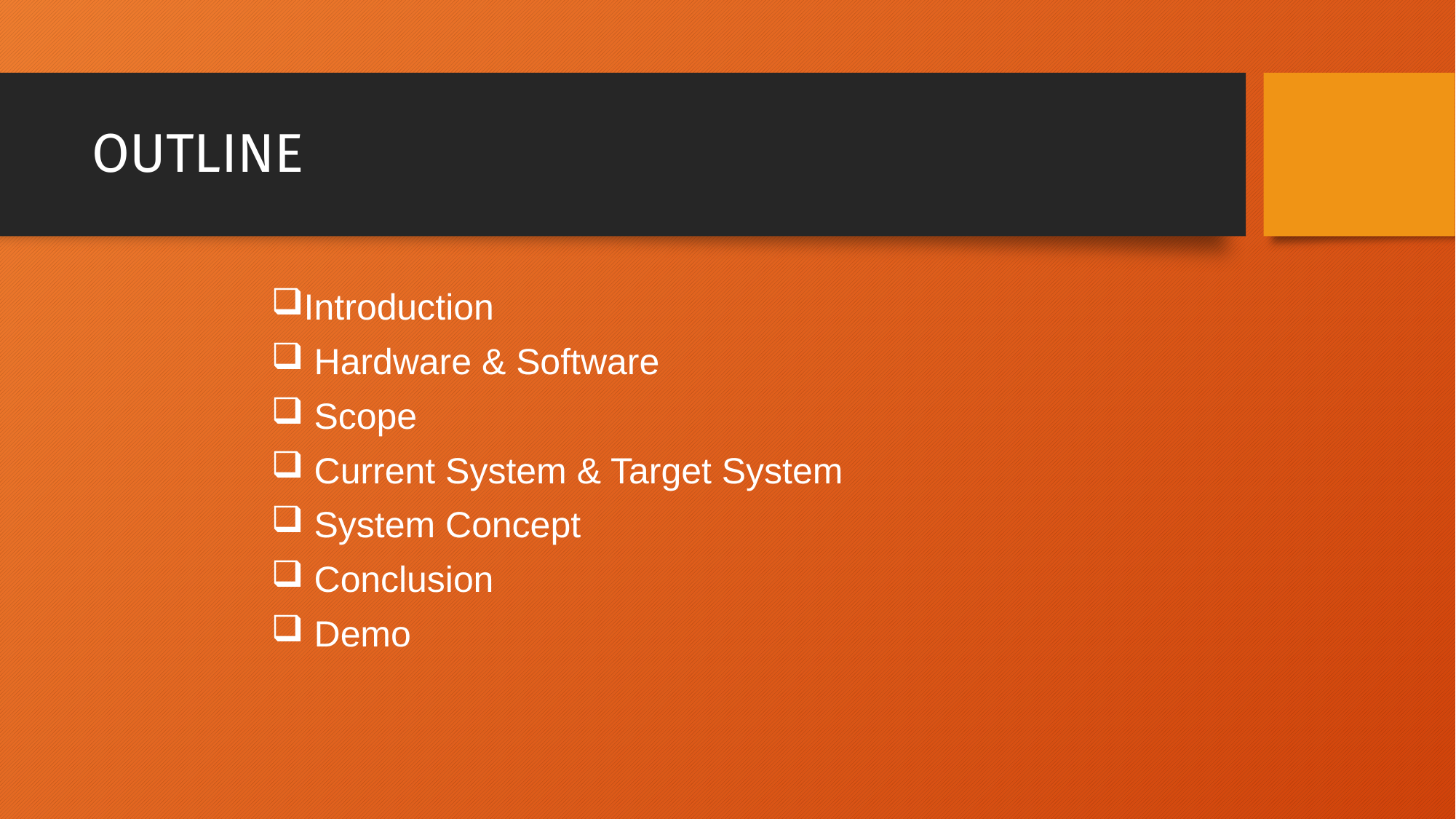

# OUTLINE
Introduction
 Hardware & Software
 Scope
 Current System & Target System
 System Concept
 Conclusion
 Demo